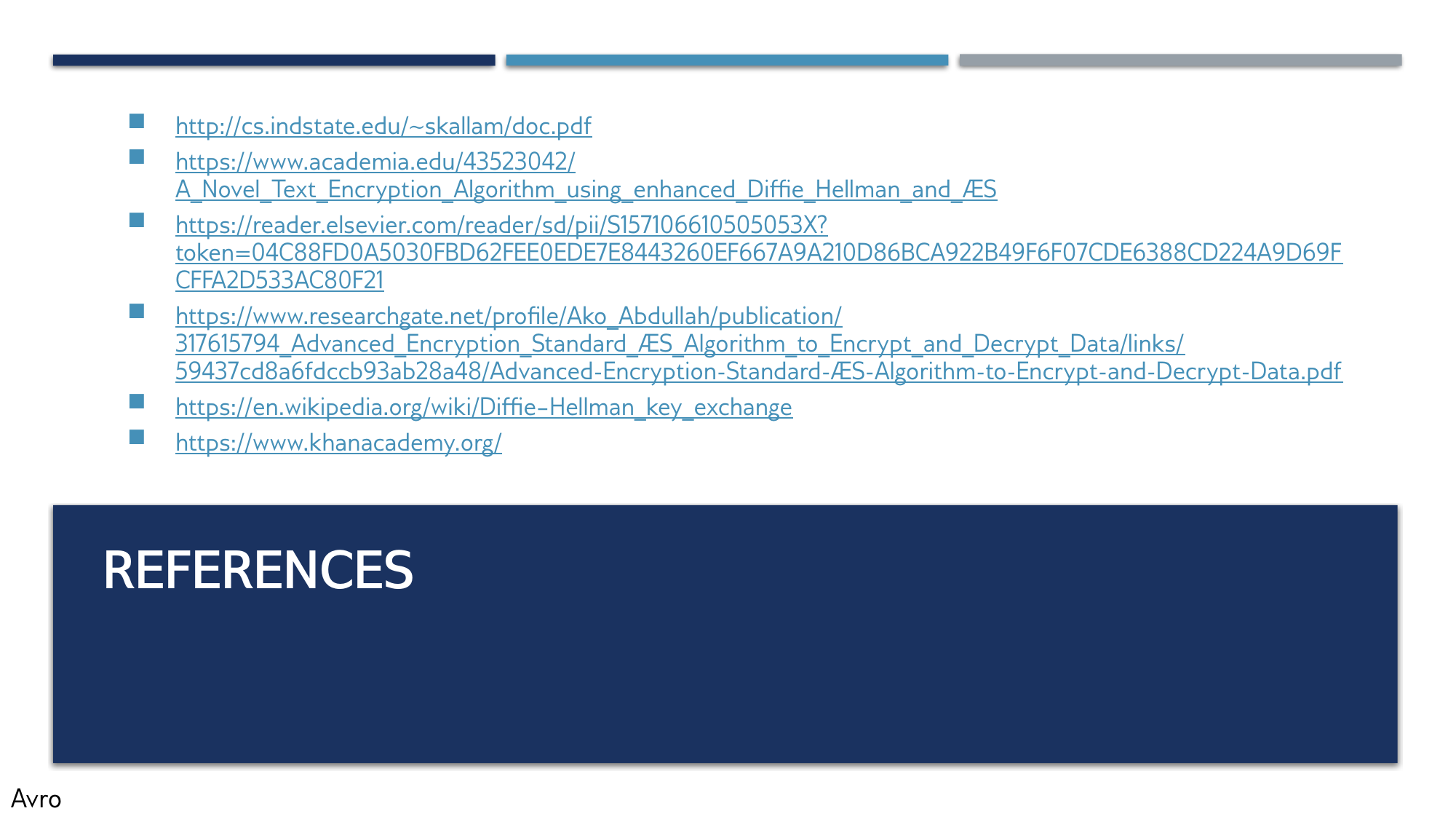

http://cs.indstate.edu/~skallam/doc.pdf
https://www.academia.edu/43523042/A_Novel_Text_Encryption_Algorithm_using_enhanced_Diffie_Hellman_and_AES
https://reader.elsevier.com/reader/sd/pii/S157106610505053X?token=04C88FD0A5030FBD62FEE0EDE7E8443260EF667A9A210D86BCA922B49F6F07CDE6388CD224A9D69FCFFA2D533AC80F21
https://www.researchgate.net/profile/Ako_Abdullah/publication/317615794_Advanced_Encryption_Standard_AES_Algorithm_to_Encrypt_and_Decrypt_Data/links/59437cd8a6fdccb93ab28a48/Advanced-Encryption-Standard-AES-Algorithm-to-Encrypt-and-Decrypt-Data.pdf
https://en.wikipedia.org/wiki/Diffie–Hellman_key_exchange
https://www.khanacademy.org/

# References
Avro